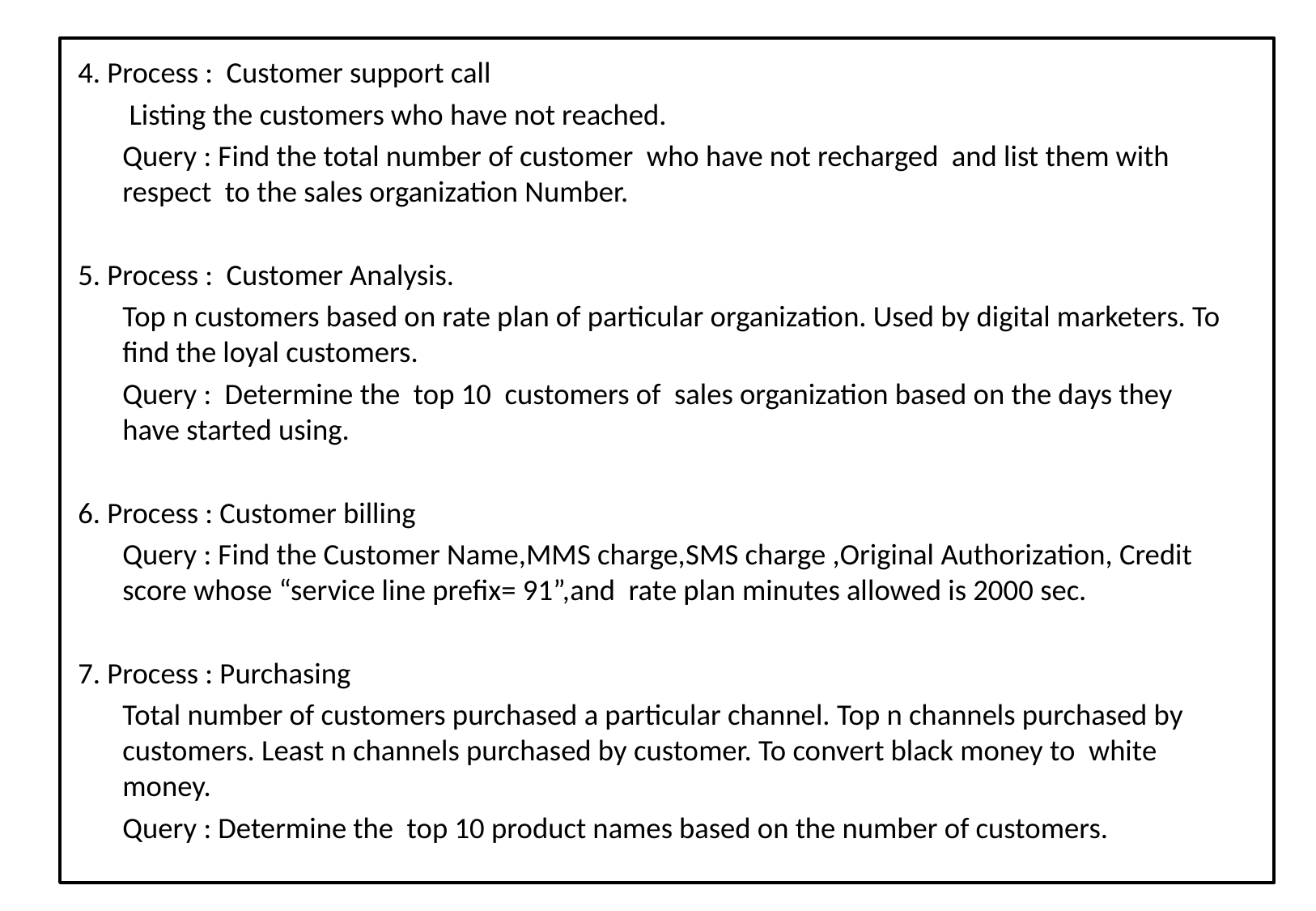

4. Process :  Customer support call
		 Listing the customers who have not reached.
	Query : Find the total number of customer  who have not recharged  and list them with respect  to the sales organization Number.

5. Process :  Customer Analysis.
		Top n customers based on rate plan of particular organization. Used by digital marketers. To find the loyal customers.
	Query :  Determine the  top 10  customers of  sales organization based on the days they have started using.

6. Process : Customer billing
	Query : Find the Customer Name,MMS charge,SMS charge ,Original Authorization, Credit score whose “service line prefix= 91”,and  rate plan minutes allowed is 2000 sec.

7. Process : Purchasing
		Total number of customers purchased a particular channel. Top n channels purchased by customers. Least n channels purchased by customer. To convert black money to  white money.
	Query : Determine the  top 10 product names based on the number of customers.